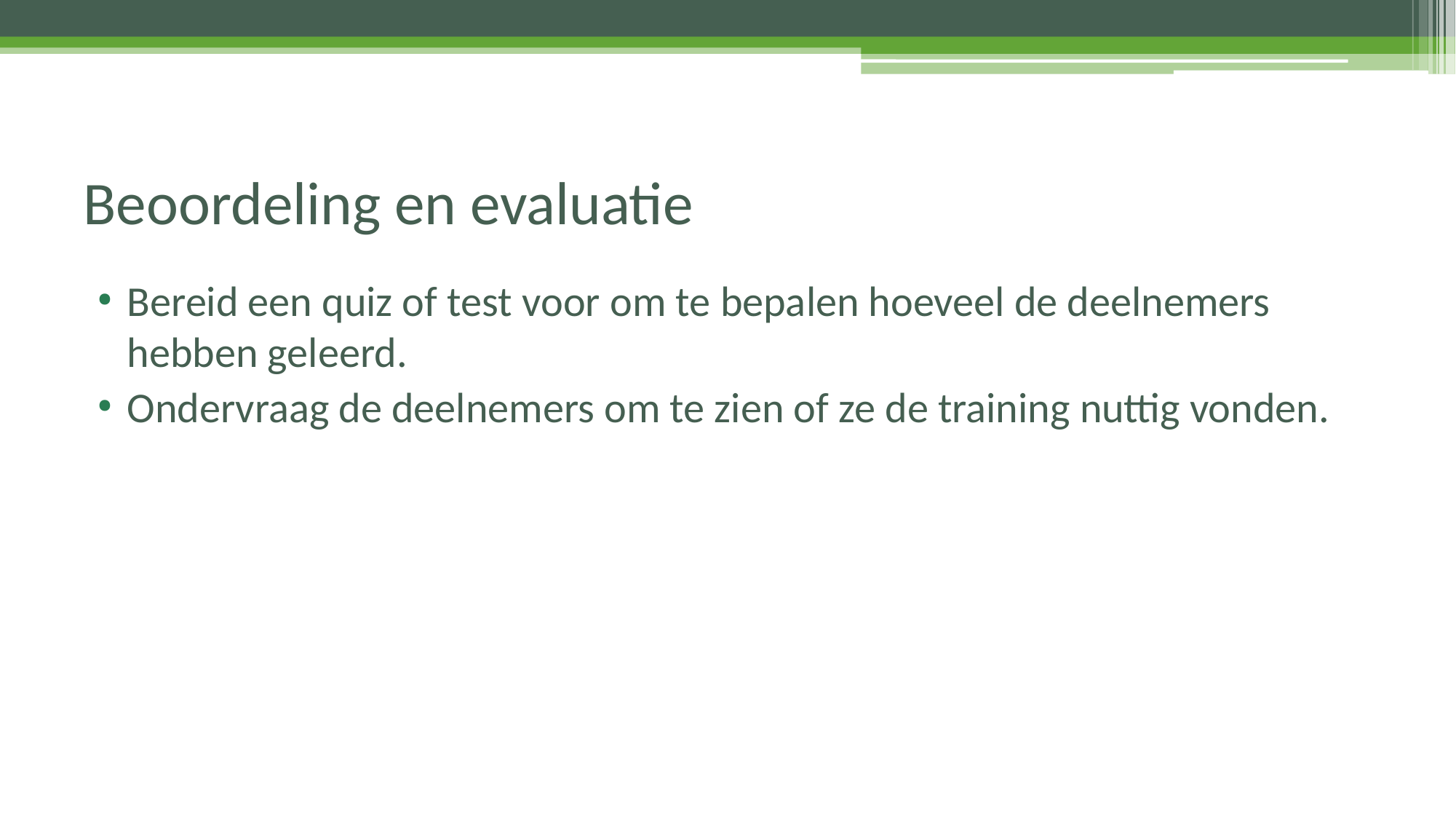

# Beoordeling en evaluatie
Bereid een quiz of test voor om te bepalen hoeveel de deelnemers hebben geleerd.
Ondervraag de deelnemers om te zien of ze de training nuttig vonden.